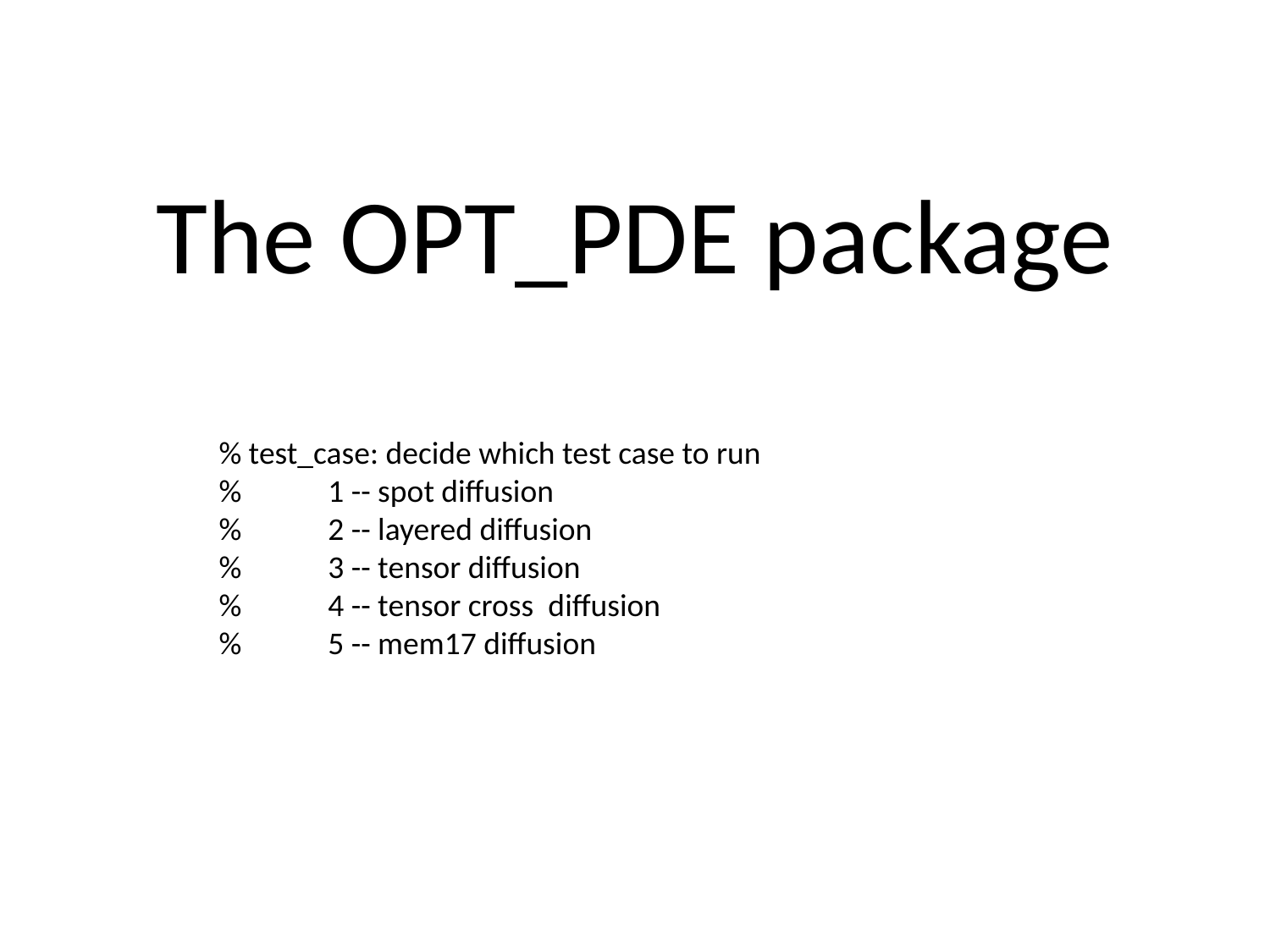

# The OPT_PDE package
% test_case: decide which test case to run
%            1 -- spot diffusion
%            2 -- layered diffusion
%            3 -- tensor diffusion
%            4 -- tensor cross  diffusion
%            5 -- mem17 diffusion